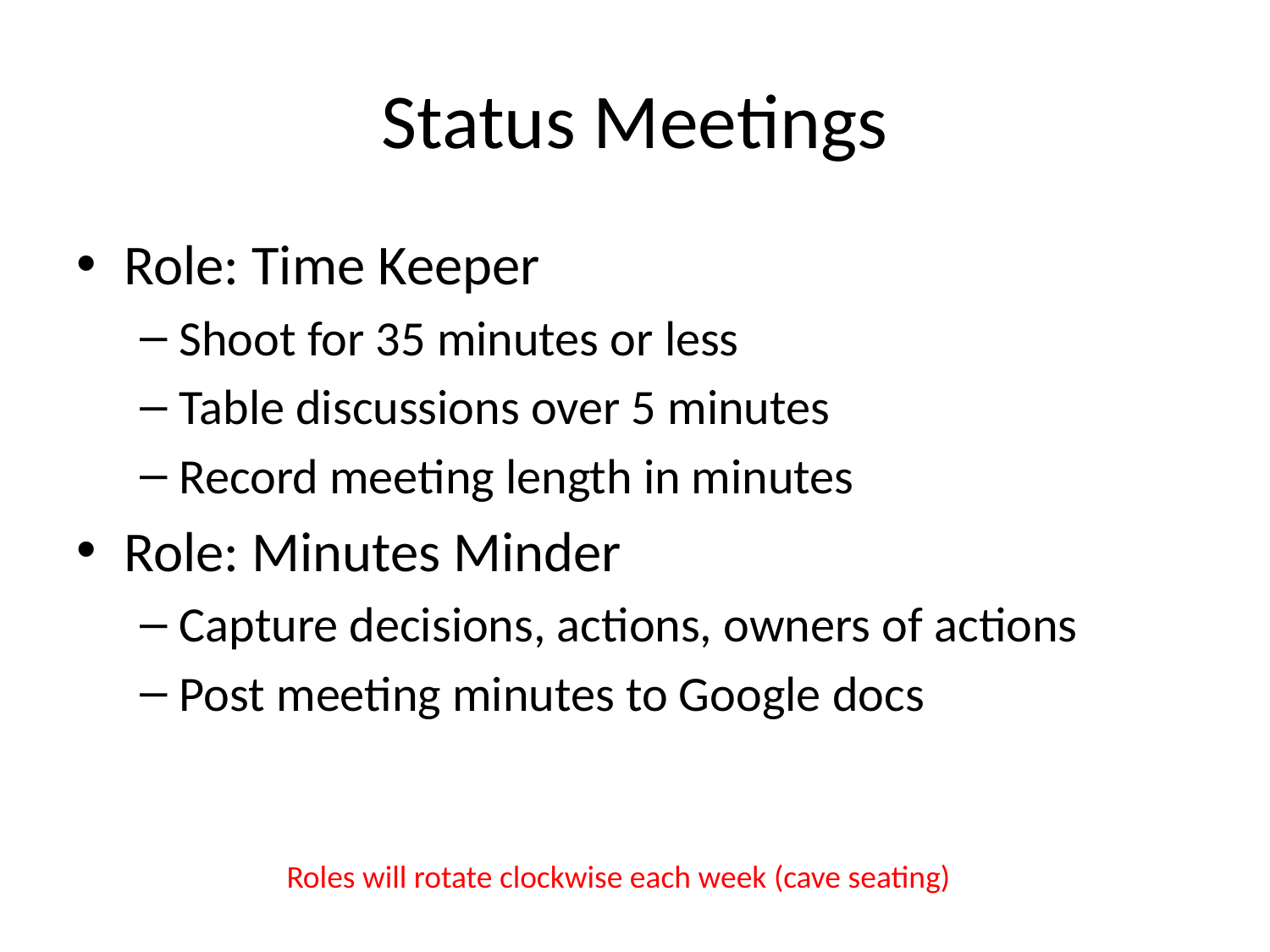

# Status Meetings
Role: Time Keeper
Shoot for 35 minutes or less
Table discussions over 5 minutes
Record meeting length in minutes
Role: Minutes Minder
Capture decisions, actions, owners of actions
Post meeting minutes to Google docs

Roles will rotate clockwise each week (cave seating)